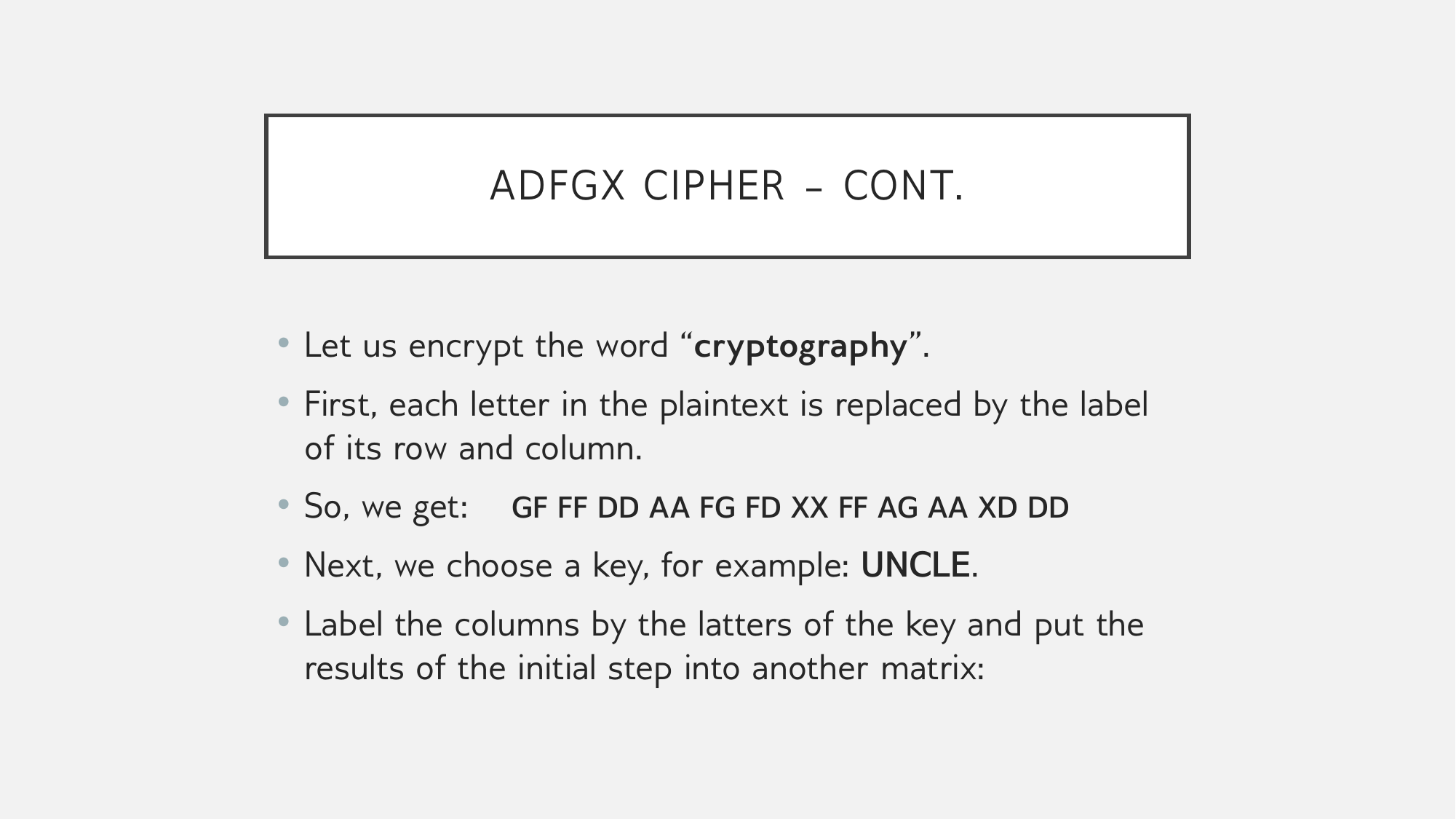

# ADFGX cipher – cont.
Let us encrypt the word “cryptography”.
First, each letter in the plaintext is replaced by the label of its row and column.
So, we get:    GF FF DD AA FG FD XX FF AG AA XD DD
Next, we choose a key, for example: UNCLE.
Label the columns by the latters of the key and put the results of the initial step into another matrix: